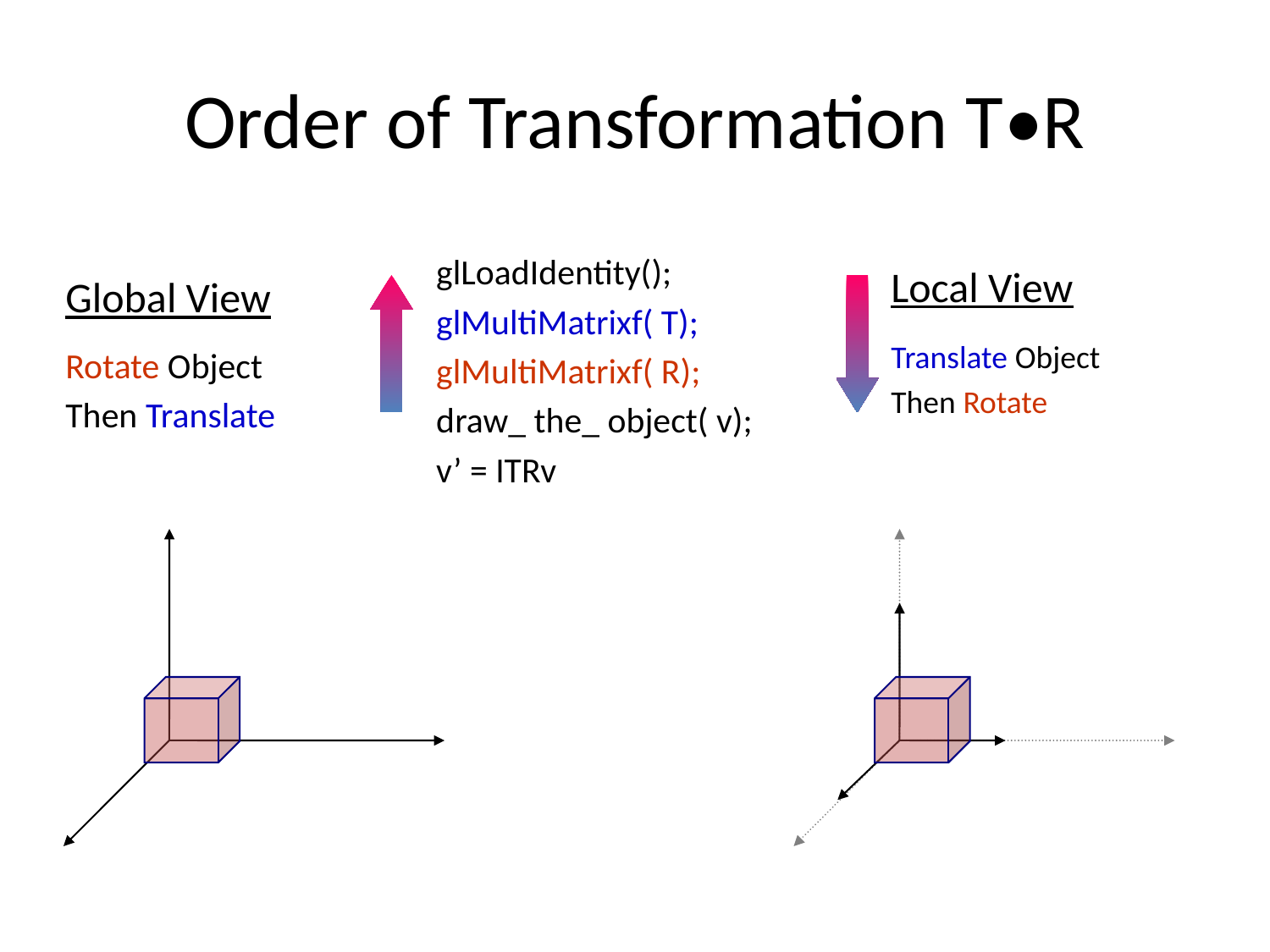

# Order of Transformation T•R
glLoadIdentity();
glMultiMatrixf( T);
glMultiMatrixf( R);
draw_ the_ object( v);
v’ = ITRv
Local View

Translate Object
Then Rotate

Global View

Rotate Object
Then Translate